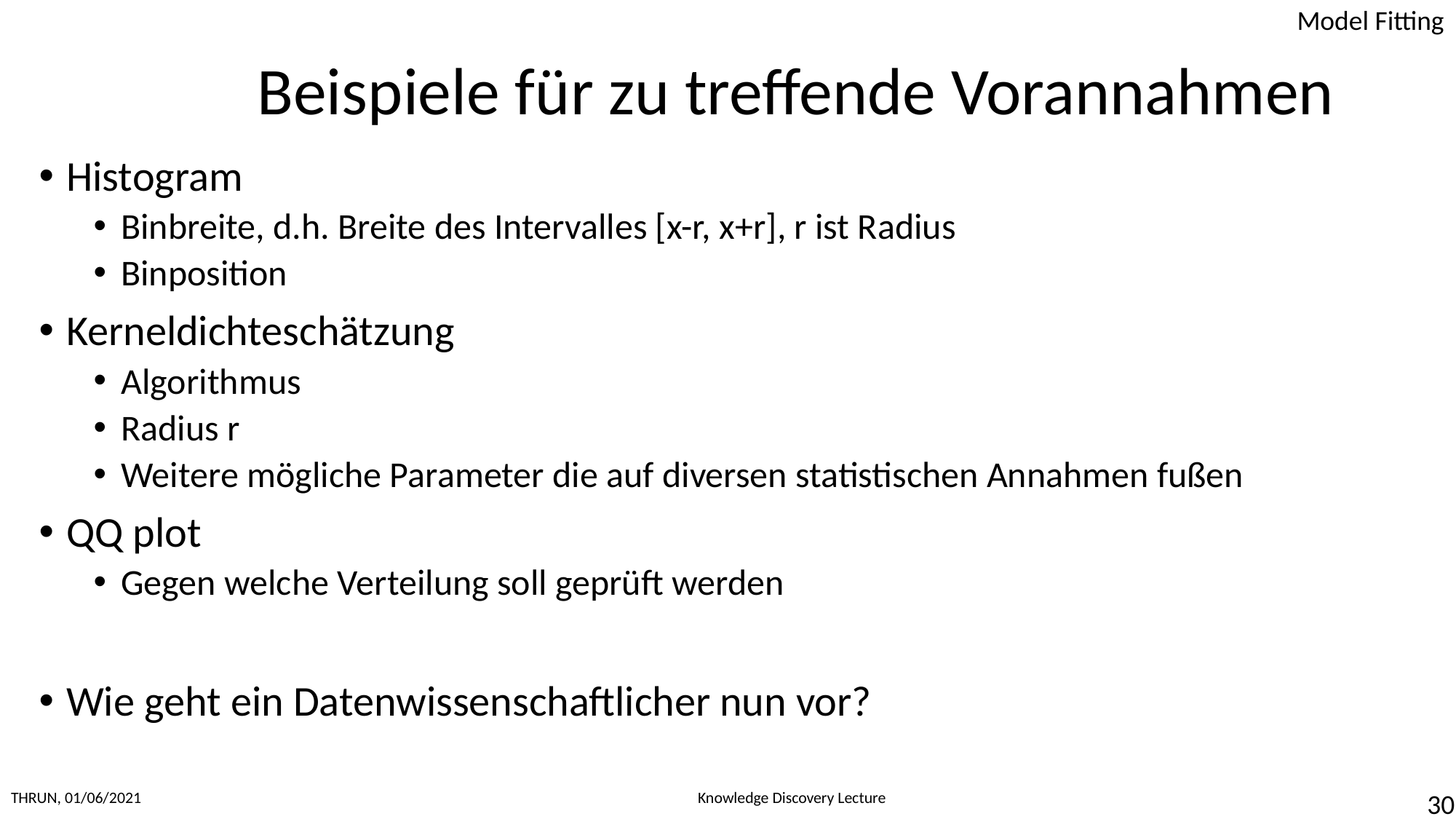

# Beispiele für zu treffende Vorannahmen
Histogram
Binbreite, d.h. Breite des Intervalles [x-r, x+r], r ist Radius
Binposition
Kerneldichteschätzung
Algorithmus
Radius r
Weitere mögliche Parameter die auf diversen statistischen Annahmen fußen
QQ plot
Gegen welche Verteilung soll geprüft werden

Wie geht ein Datenwissenschaftlicher nun vor?